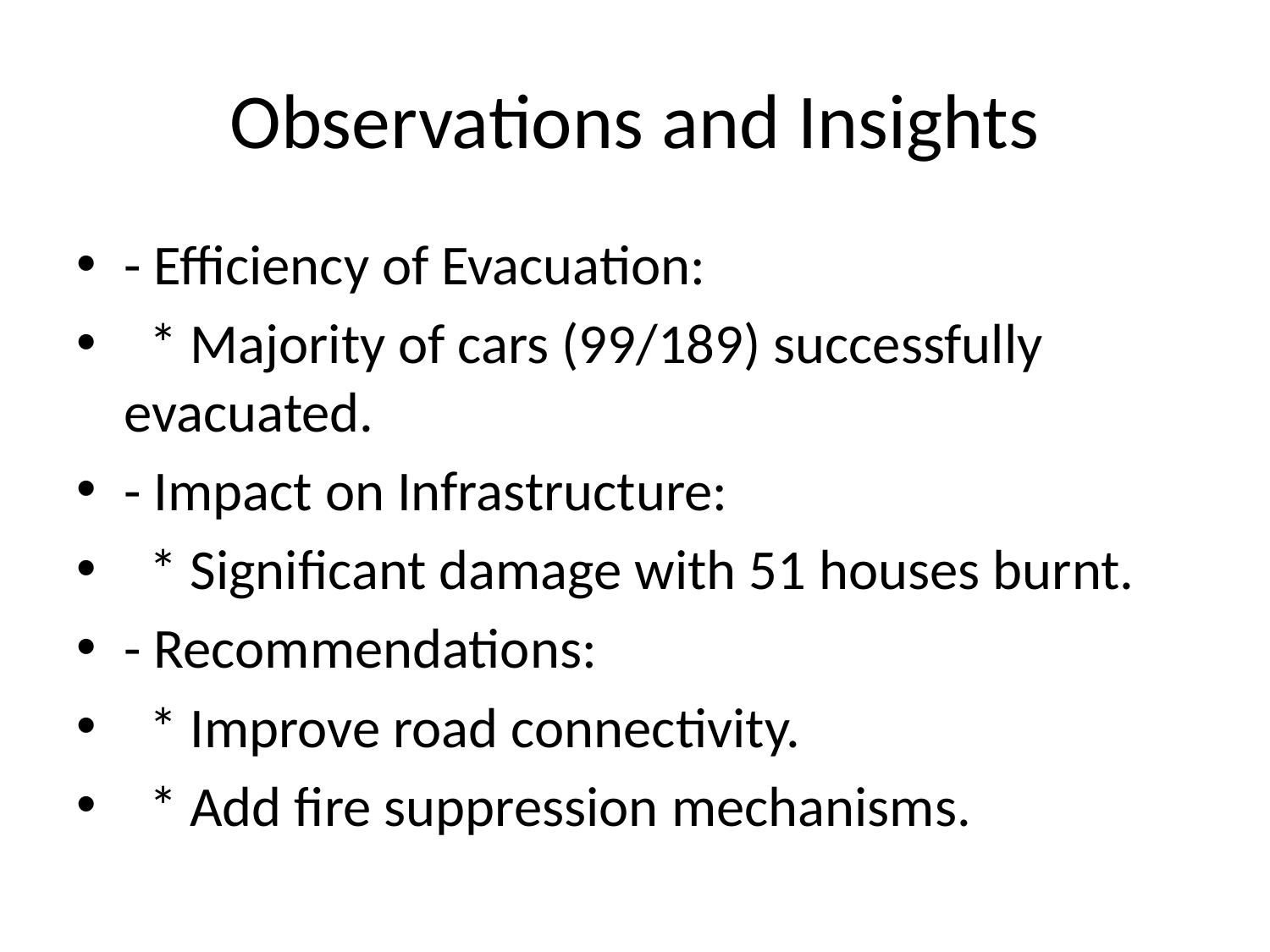

# Observations and Insights
- Efficiency of Evacuation:
  * Majority of cars (99/189) successfully evacuated.
- Impact on Infrastructure:
  * Significant damage with 51 houses burnt.
- Recommendations:
  * Improve road connectivity.
  * Add fire suppression mechanisms.